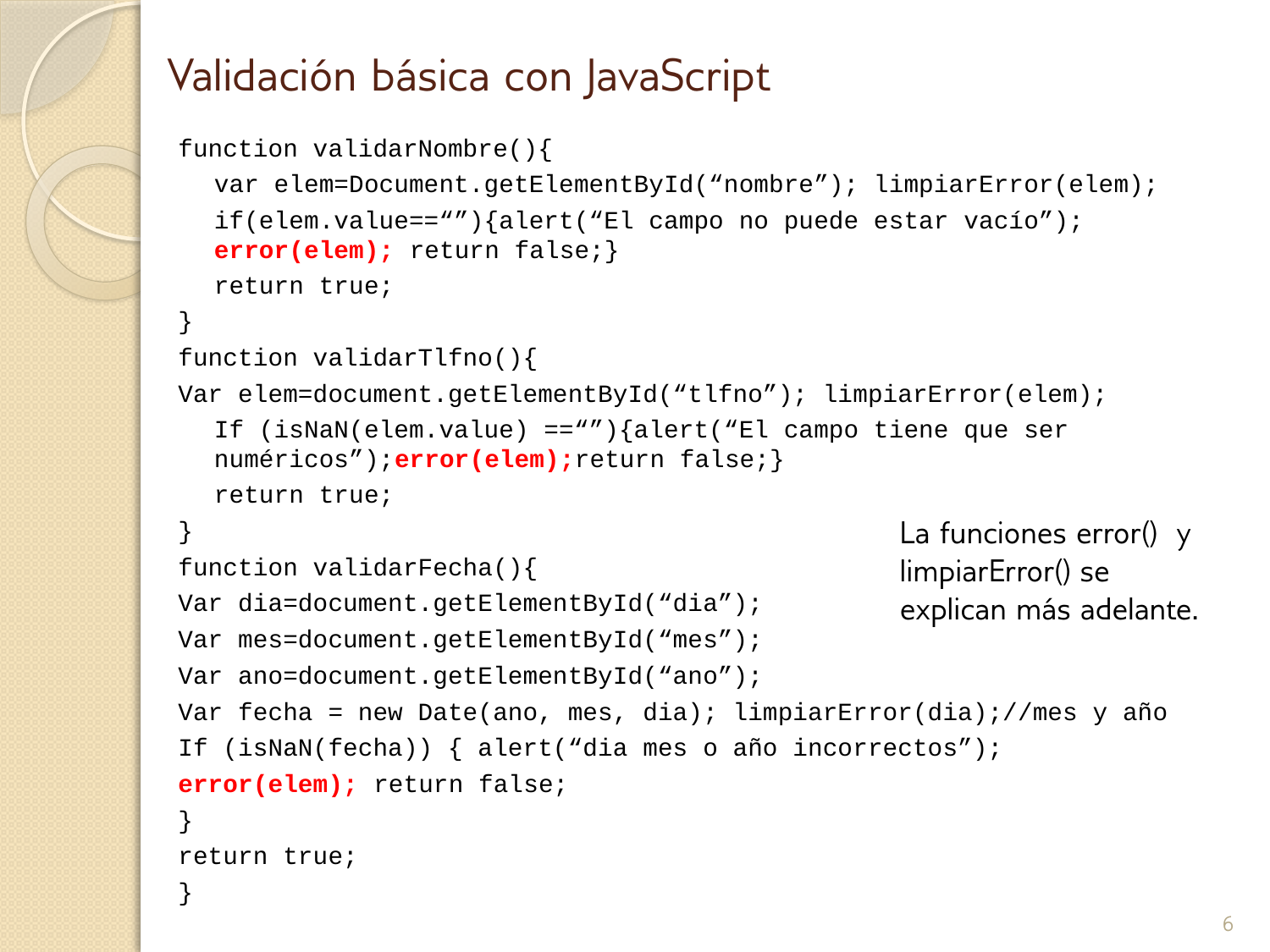

# Validación básica con JavaScript
function validarNombre(){
var elem=Document.getElementById(“nombre”); limpiarError(elem);
if(elem.value==“”){alert(“El campo no puede estar vacío”); error(elem); return false;}
return true;
}
function validarTlfno(){
Var elem=document.getElementById(“tlfno”); limpiarError(elem);
If (isNaN(elem.value) ==“”){alert(“El campo tiene que ser numéricos”);error(elem);return false;}
return true;
}
function validarFecha(){
Var dia=document.getElementById(“dia”);
Var mes=document.getElementById(“mes”);
Var ano=document.getElementById(“ano”);
Var fecha = new Date(ano, mes, dia); limpiarError(dia);//mes y año
If (isNaN(fecha)) { alert(“dia mes o año incorrectos”);
error(elem); return false;
}
return true;
}

La funciones error()  y limpiarError() se explican más adelante.
6